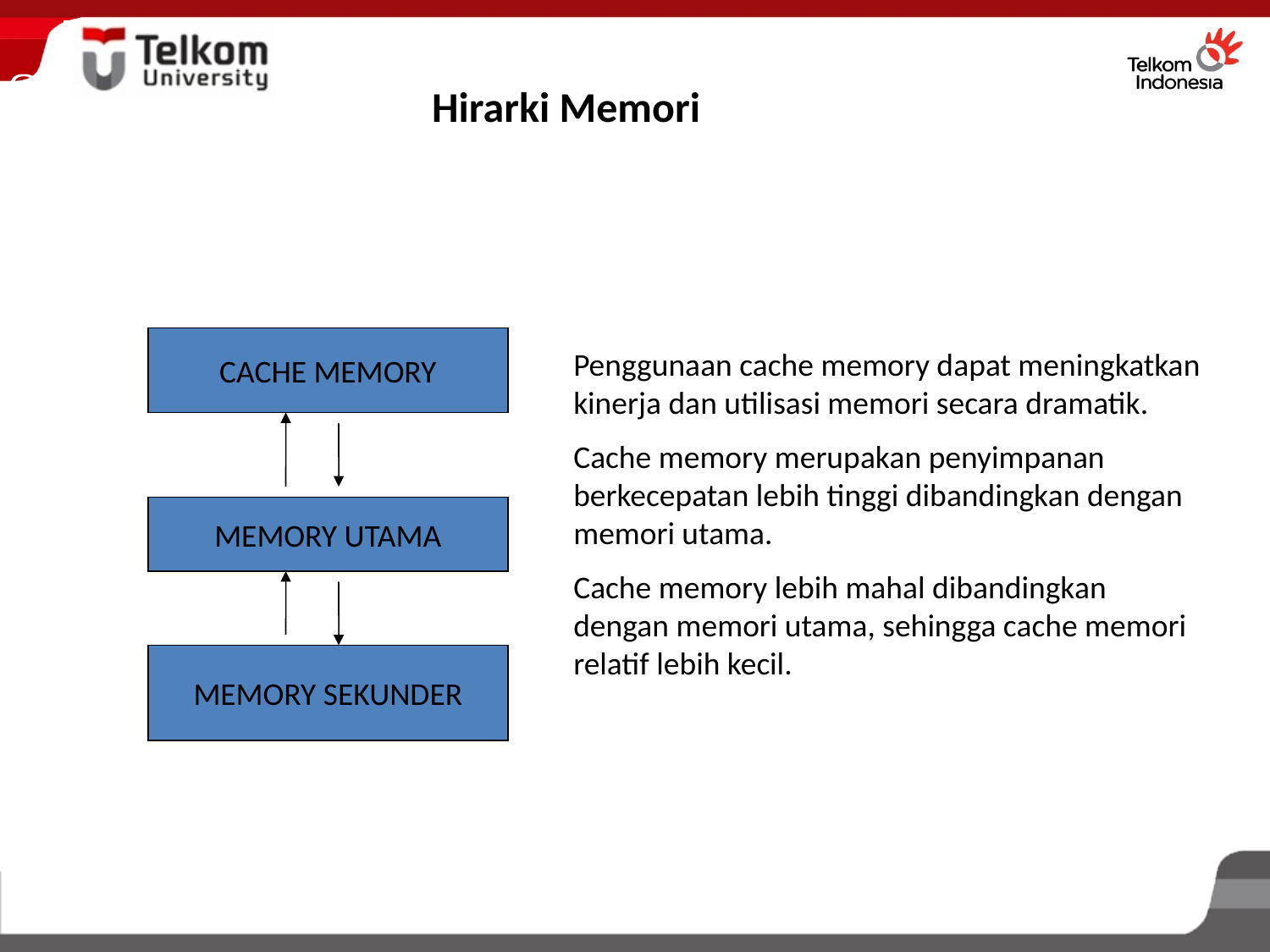

OS
Hirarki Memori
CACHE MEMORY
Penggunaan cache memory dapat meningkatkan kinerja dan utilisasi memori secara dramatik.
Cache memory merupakan penyimpanan berkecepatan lebih tinggi dibandingkan dengan memori utama.
Cache memory lebih mahal dibandingkan dengan memori utama, sehingga cache memori relatif lebih kecil.

MEMORY UTAMA

MEMORY SEKUNDER